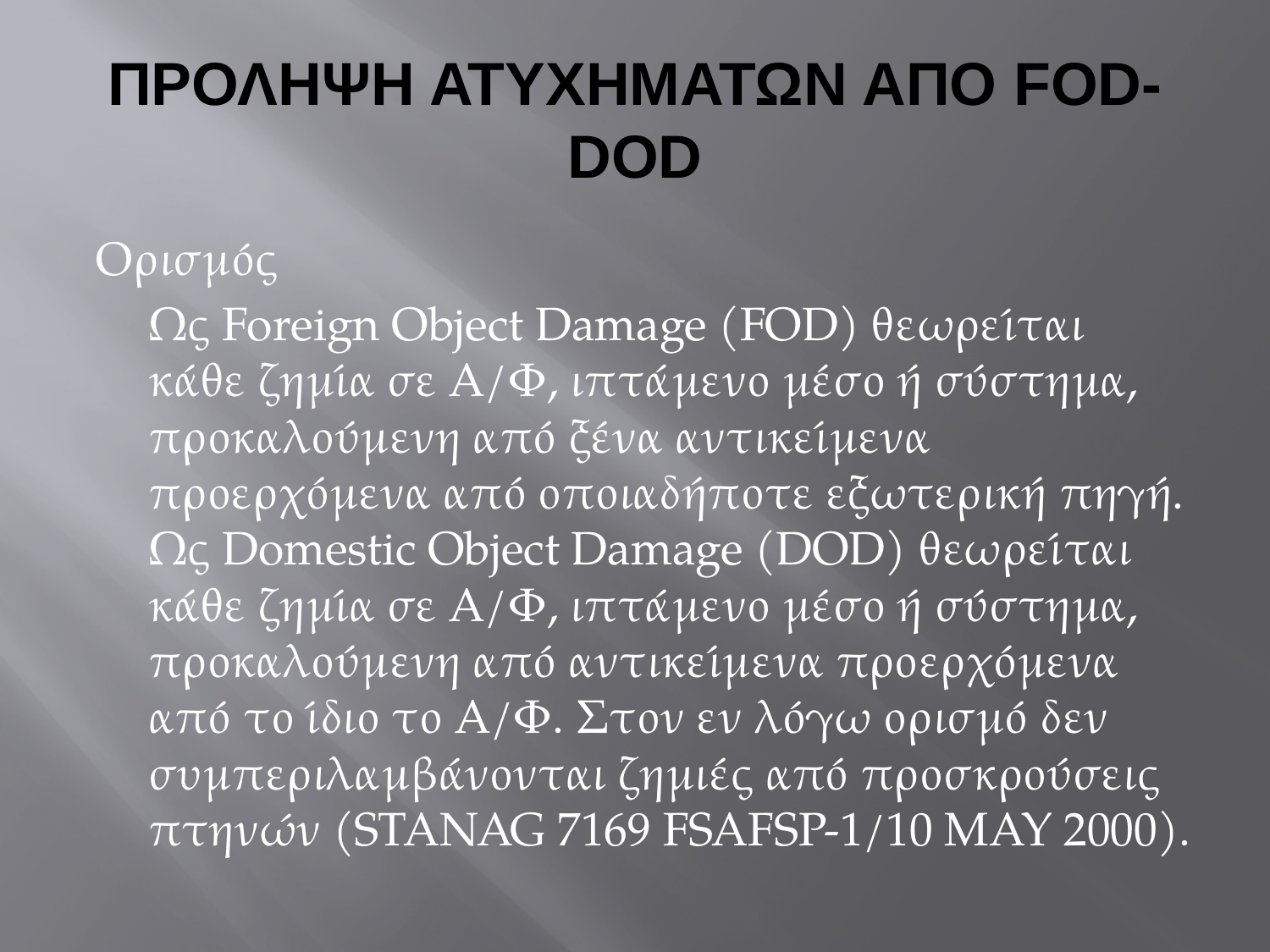

# ΠΡΟΛΗΨΗ ΑΤΥΧΗΜΑΤΩΝ ΑΠΟ FOD-DOD
Ορισμός
		Ως Foreign Object Damage (FOD) θεωρείται κάθε ζημία σε Α/Φ, ιπτάμενο μέσο ή σύστημα, προκαλούμενη από ξένα αντικείμενα προερχόμενα από οποιαδήποτε εξωτερική πηγή. Ως Domestic Object Damage (DOD) θεωρείται κάθε ζημία σε Α/Φ, ιπτάμενο μέσο ή σύστημα, προκαλούμενη από αντικείμενα προερχόμενα από το ίδιο το Α/Φ. Στον εν λόγω ορισμό δεν συμπεριλαμβάνονται ζημιές από προσκρούσεις πτηνών (STANAG 7169 FSAFSP-1/10 MAY 2000).